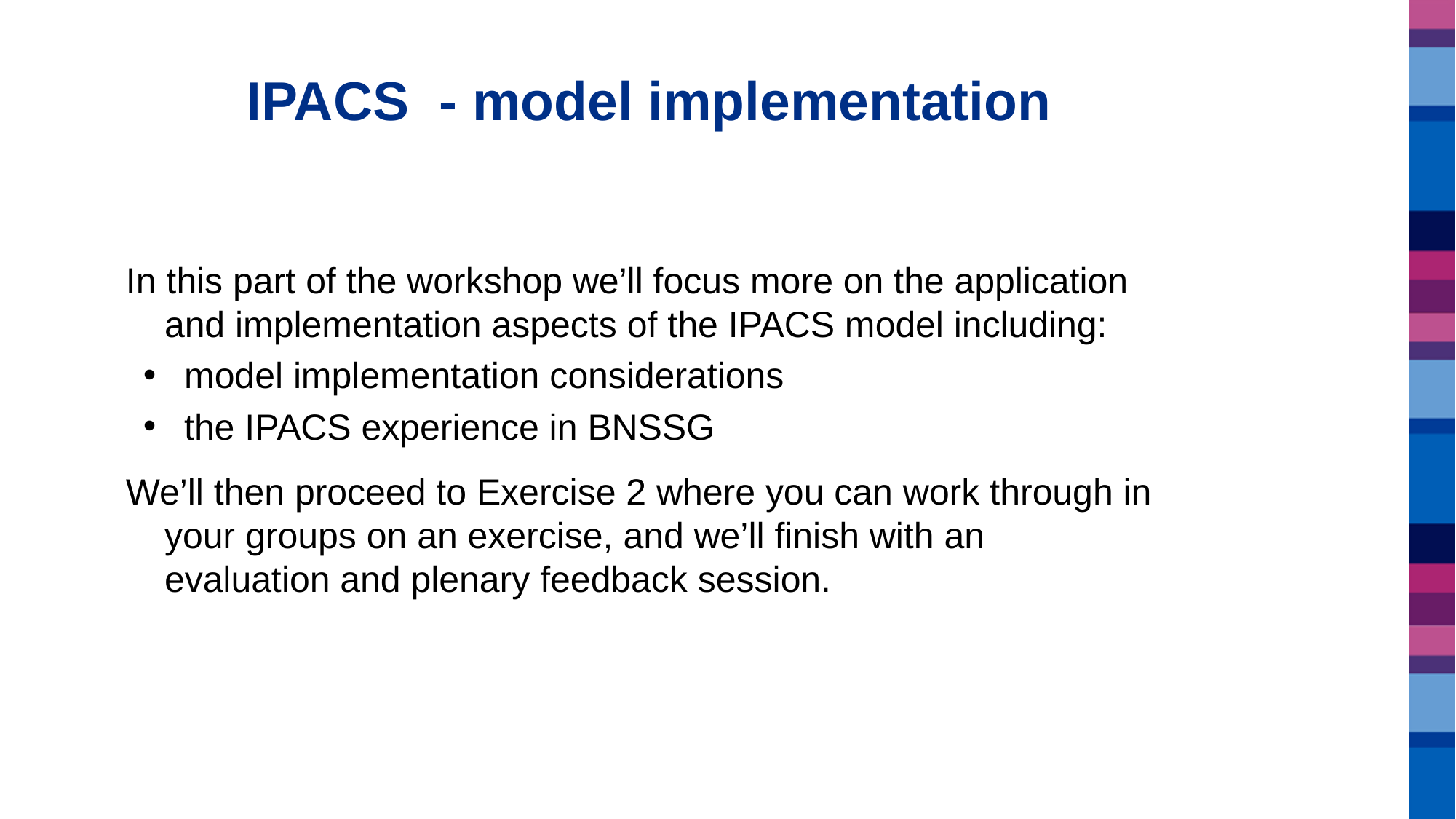

# IPACS  - model implementation
In this part of the workshop we’ll focus more on the application and implementation aspects of the IPACS model including:
model implementation considerations
the IPACS experience in BNSSG
We’ll then proceed to Exercise 2 where you can work through in your groups on an exercise, and we’ll finish with an evaluation and plenary feedback session.